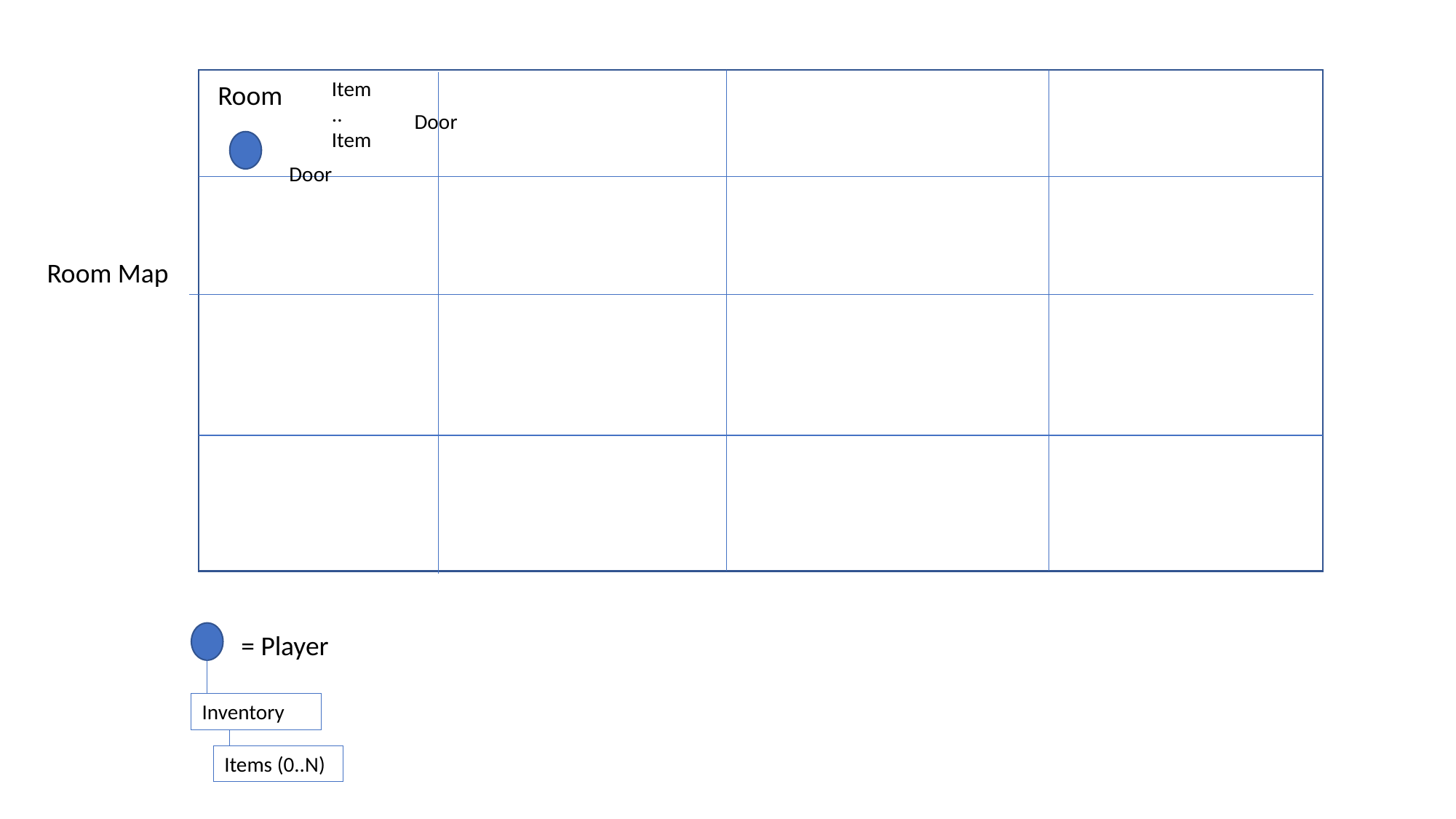

Item
..
Item
Room
Door

Door
Room Map

= Player
Inventory
Items (0..N)